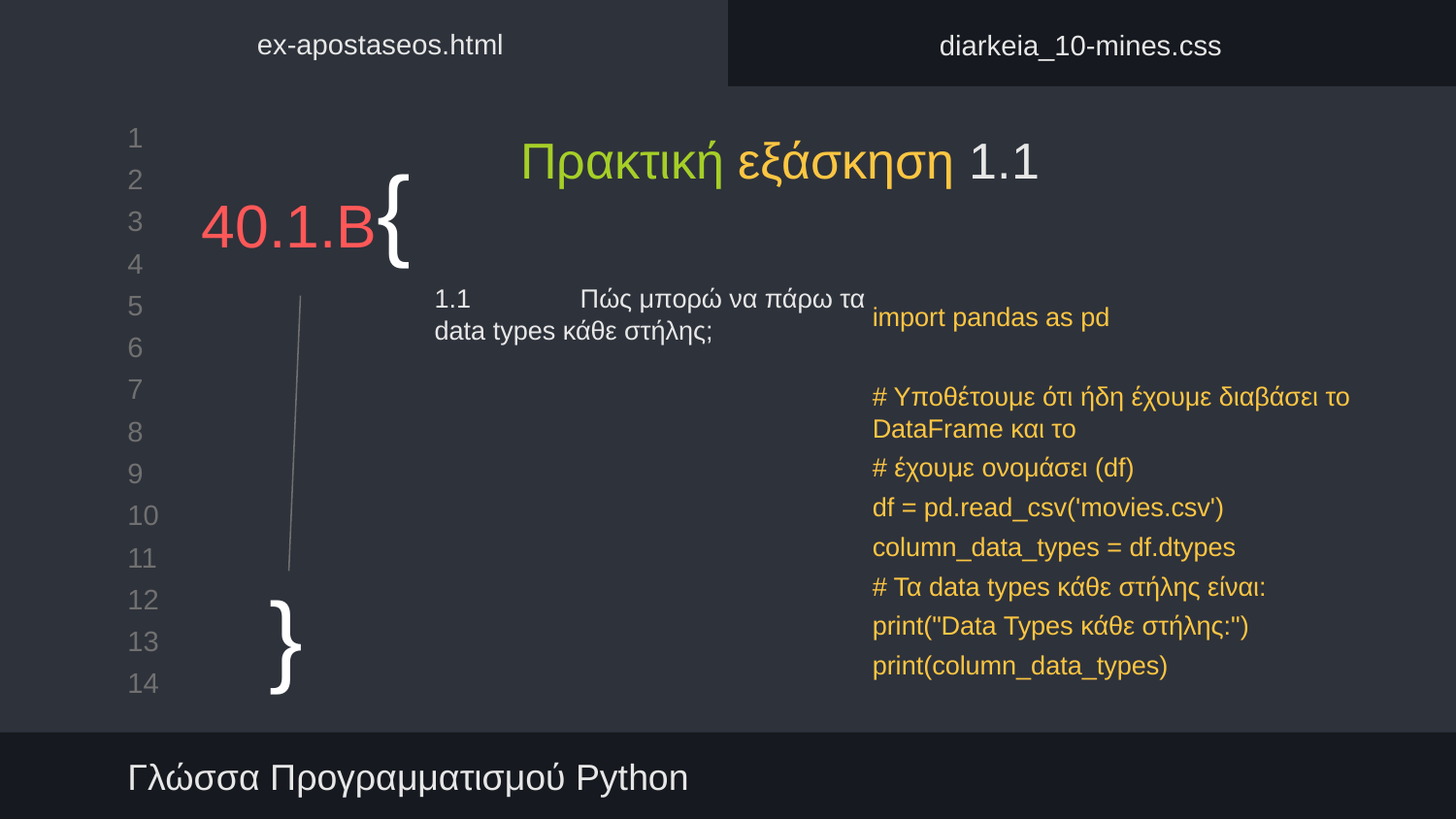

ex-apostaseos.html
diarkeia_10-mines.css
Πρακτική εξάσκηση 1.1
# 40.1.Β{
1.1	Πώς μπορώ να πάρω τα data types κάθε στήλης;
import pandas as pd

# Υποθέτουμε ότι ήδη έχουμε διαβάσει το DataFrame και το
# έχουμε ονομάσει (df)
df = pd.read_csv('movies.csv')
column_data_types = df.dtypes
# Τα data types κάθε στήλης είναι:
print("Data Types κάθε στήλης:")
print(column_data_types)
}
Γλώσσα Προγραμματισμού Python